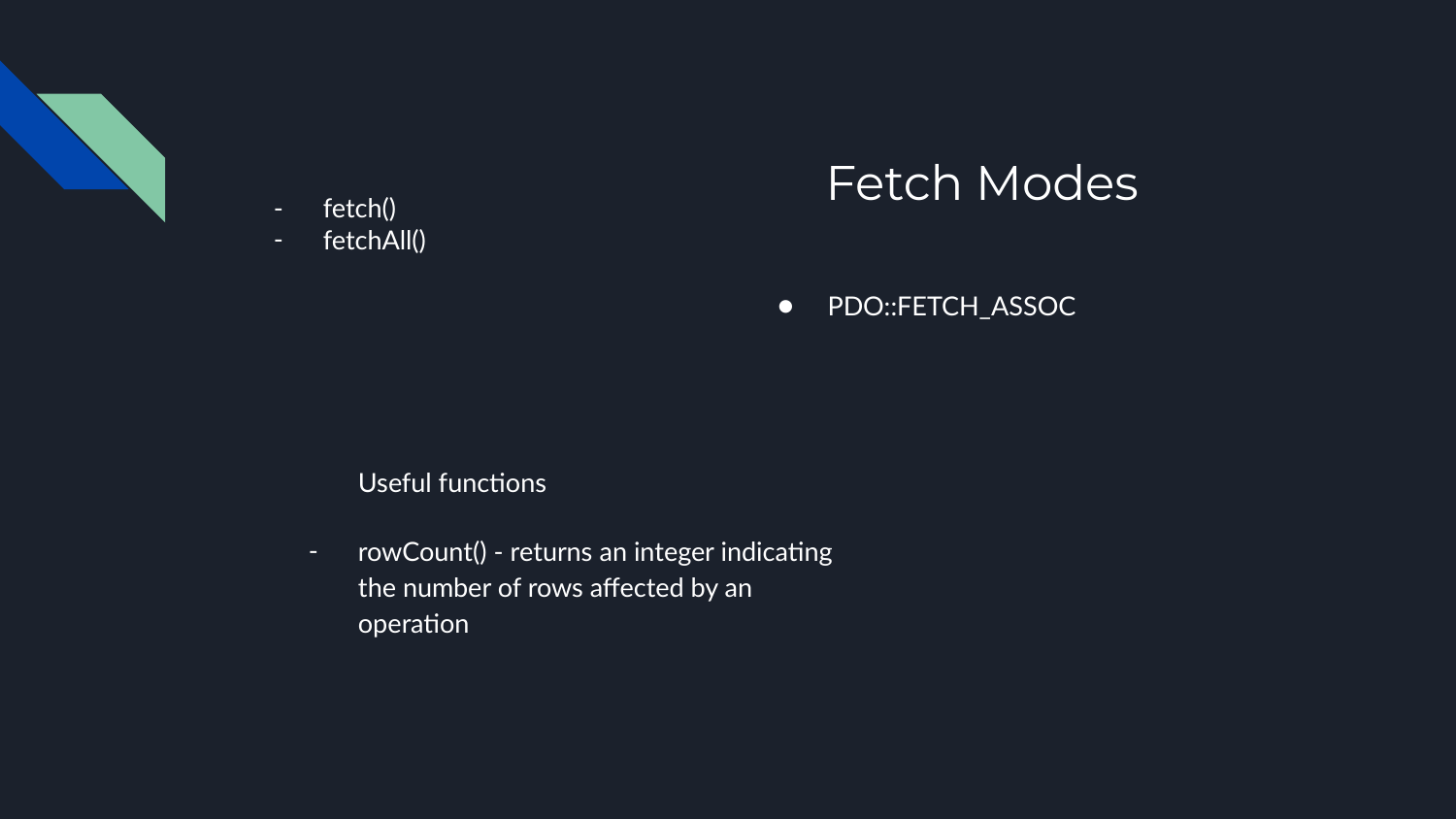

# Fetch Modes
fetch()
fetchAll()
PDO::FETCH_ASSOC
Useful functions
rowCount() - returns an integer indicating the number of rows affected by an operation